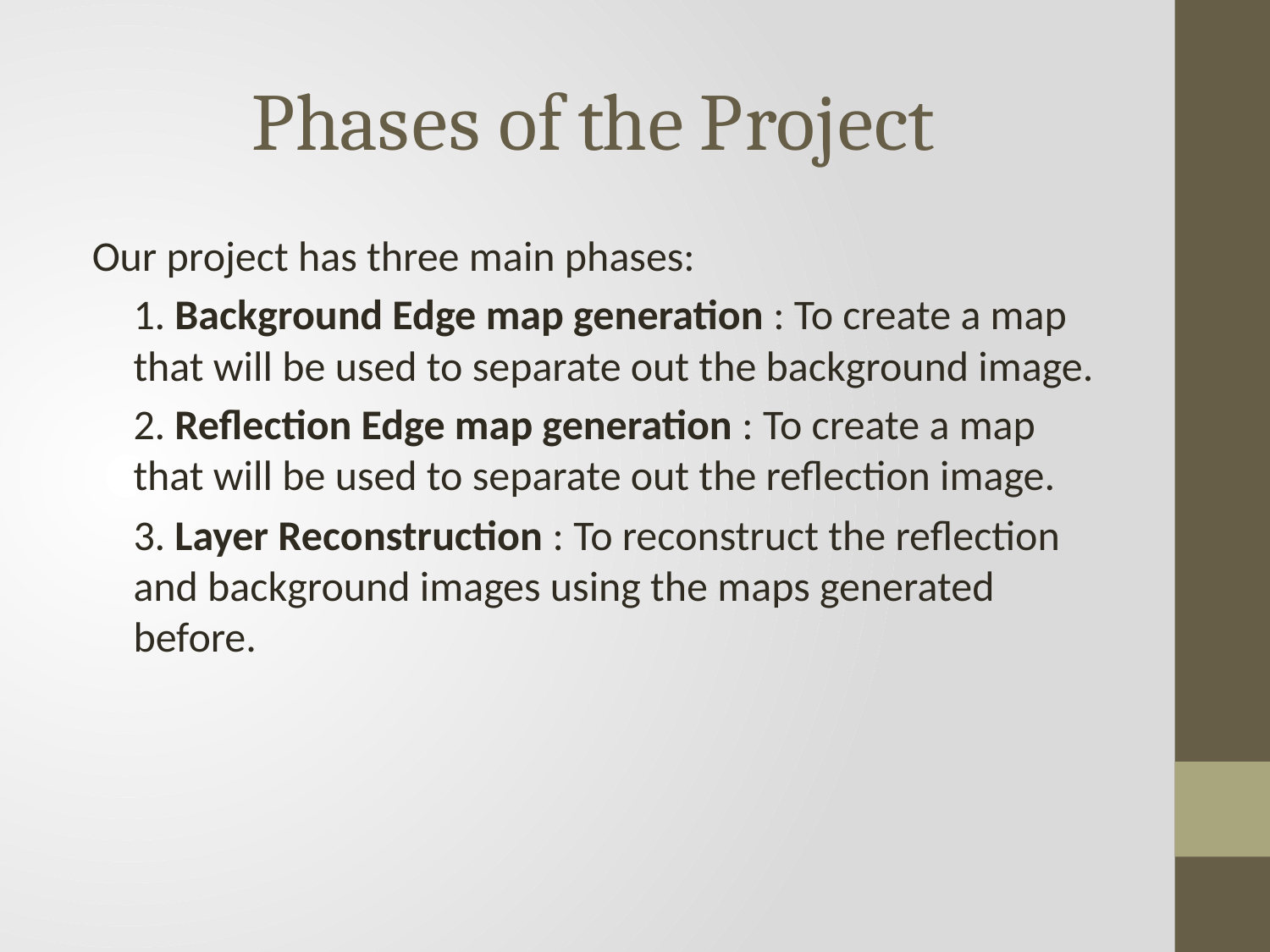

# Phases of the Project
Our project has three main phases:
1. Background Edge map generation : To create a map that will be used to separate out the background image.
2. Reflection Edge map generation : To create a map that will be used to separate out the reflection image.
3. Layer Reconstruction : To reconstruct the reflection and background images using the maps generated before.